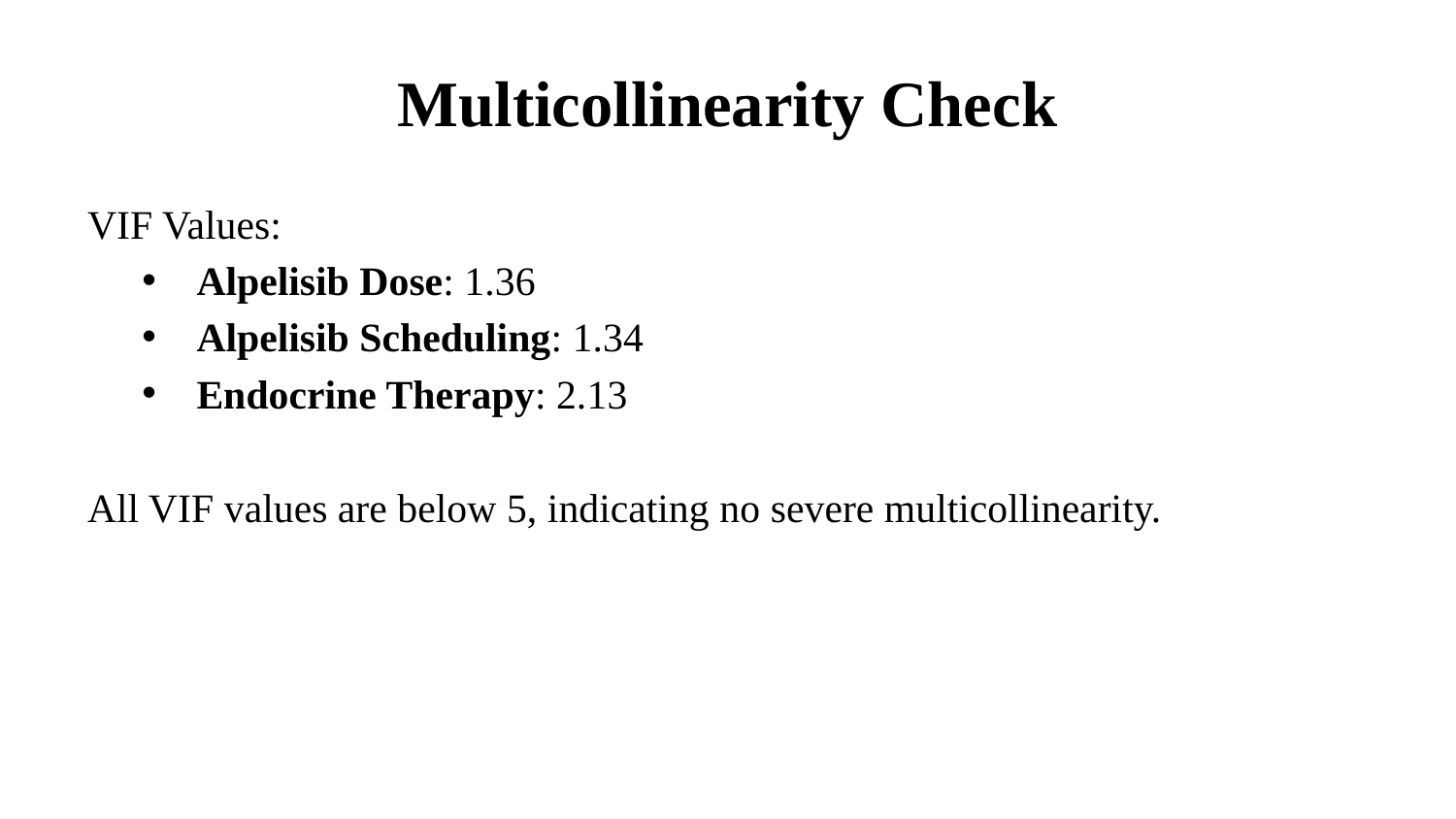

# Multicollinearity Check
VIF Values:
Alpelisib Dose: 1.36
Alpelisib Scheduling: 1.34
Endocrine Therapy: 2.13

All VIF values are below 5, indicating no severe multicollinearity.